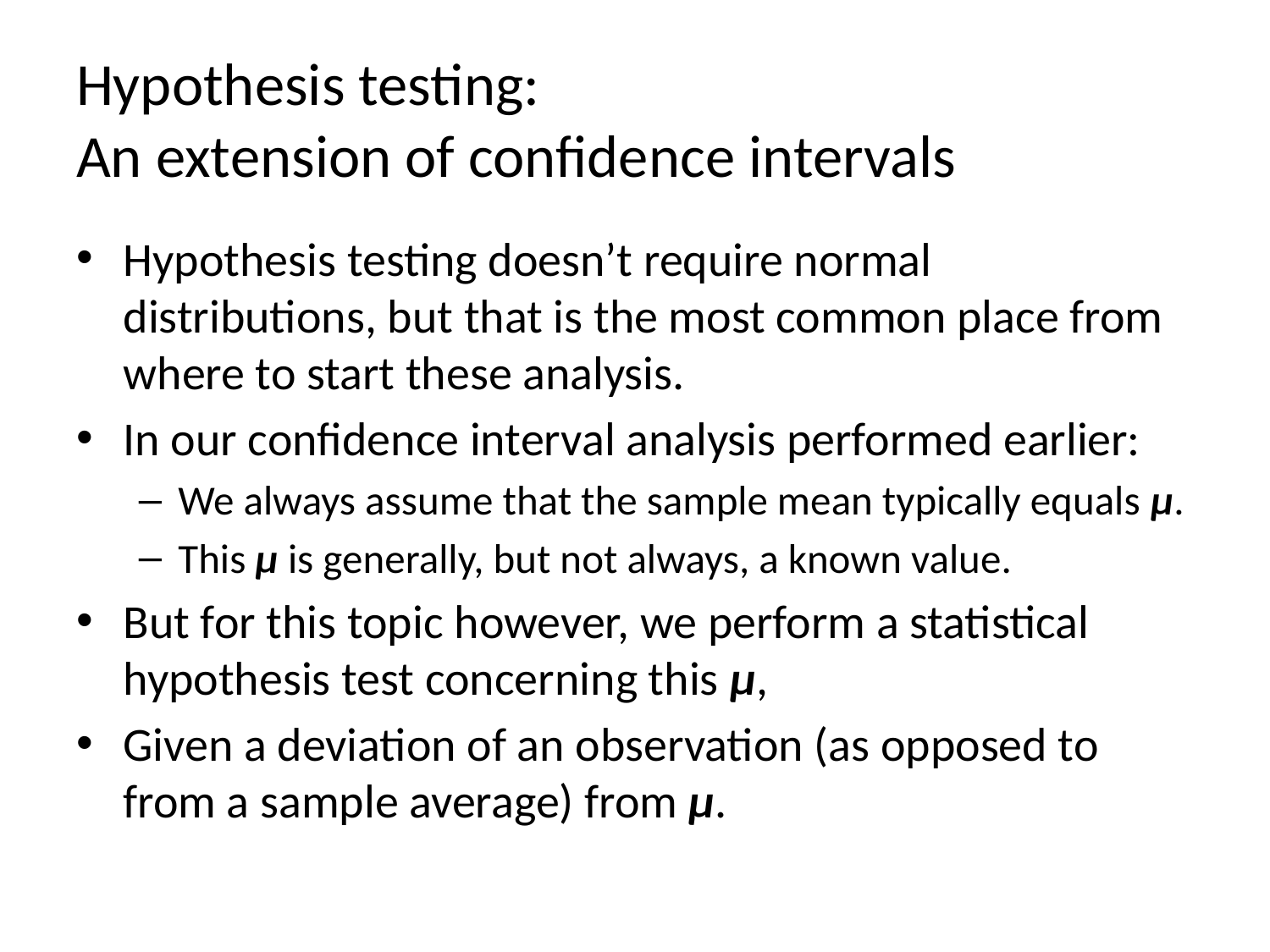

# Hypothesis testing: An extension of confidence intervals
Hypothesis testing doesn’t require normal distributions, but that is the most common place from where to start these analysis.
In our confidence interval analysis performed earlier:
We always assume that the sample mean typically equals μ.
This μ is generally, but not always, a known value.
But for this topic however, we perform a statistical hypothesis test concerning this μ,
Given a deviation of an observation (as opposed to from a sample average) from μ.